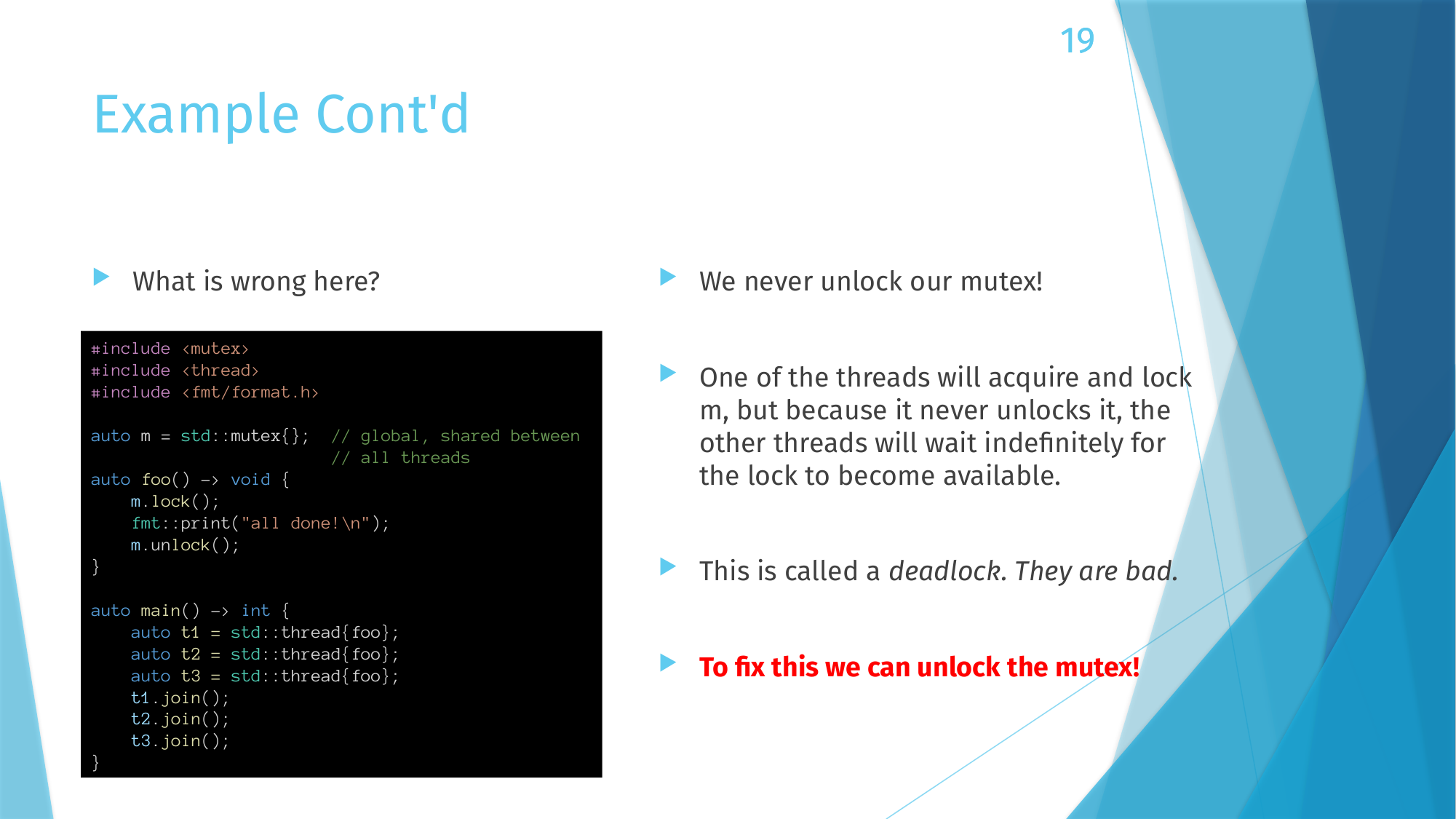

# Example Cont'd
We never unlock our mutex!

One of the threads will acquire and lock m, but because it never unlocks it, the other threads will wait indefinitely for the lock to become available.

This is called a deadlock. They are bad.

To fix this we can unlock the mutex!
What is wrong here?
#include <mutex>
#include <thread>
#include <fmt/format.h>
auto m = std::mutex{};  // global, shared between
                        // all threads
auto foo() -> void {
    m.lock();
    fmt::print("all done!\n");
    m.unlock();
}
auto main() -> int {
    auto t1 = std::thread{foo};
    auto t2 = std::thread{foo};
    auto t3 = std::thread{foo};
    t1.join();
    t2.join();
    t3.join();
}